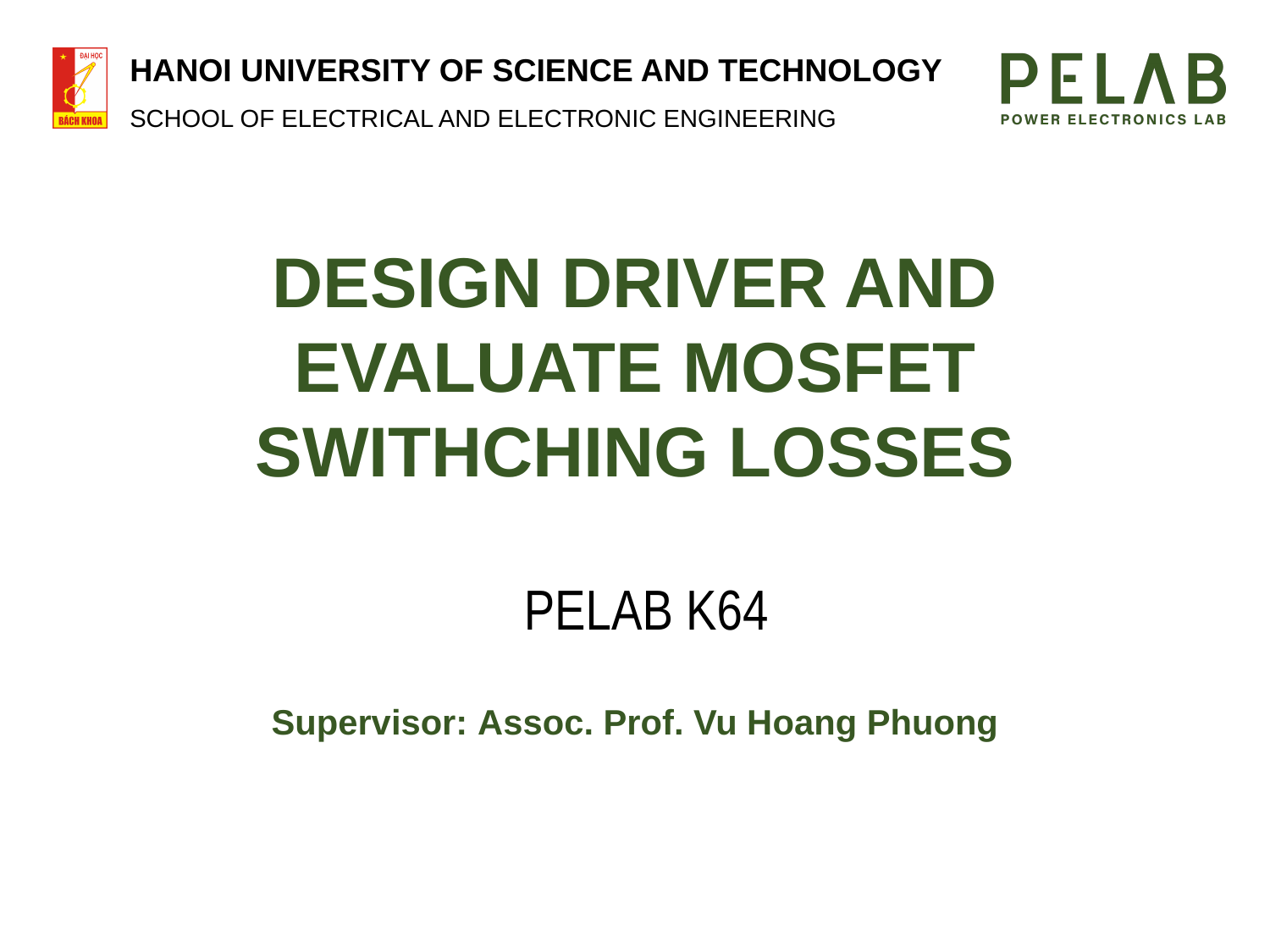

DESIGN DRIVER AND EVALUATE MOSFET SWITHCHING LOSSES
PELAB K64
Supervisor: Assoc. Prof. Vu Hoang Phuong